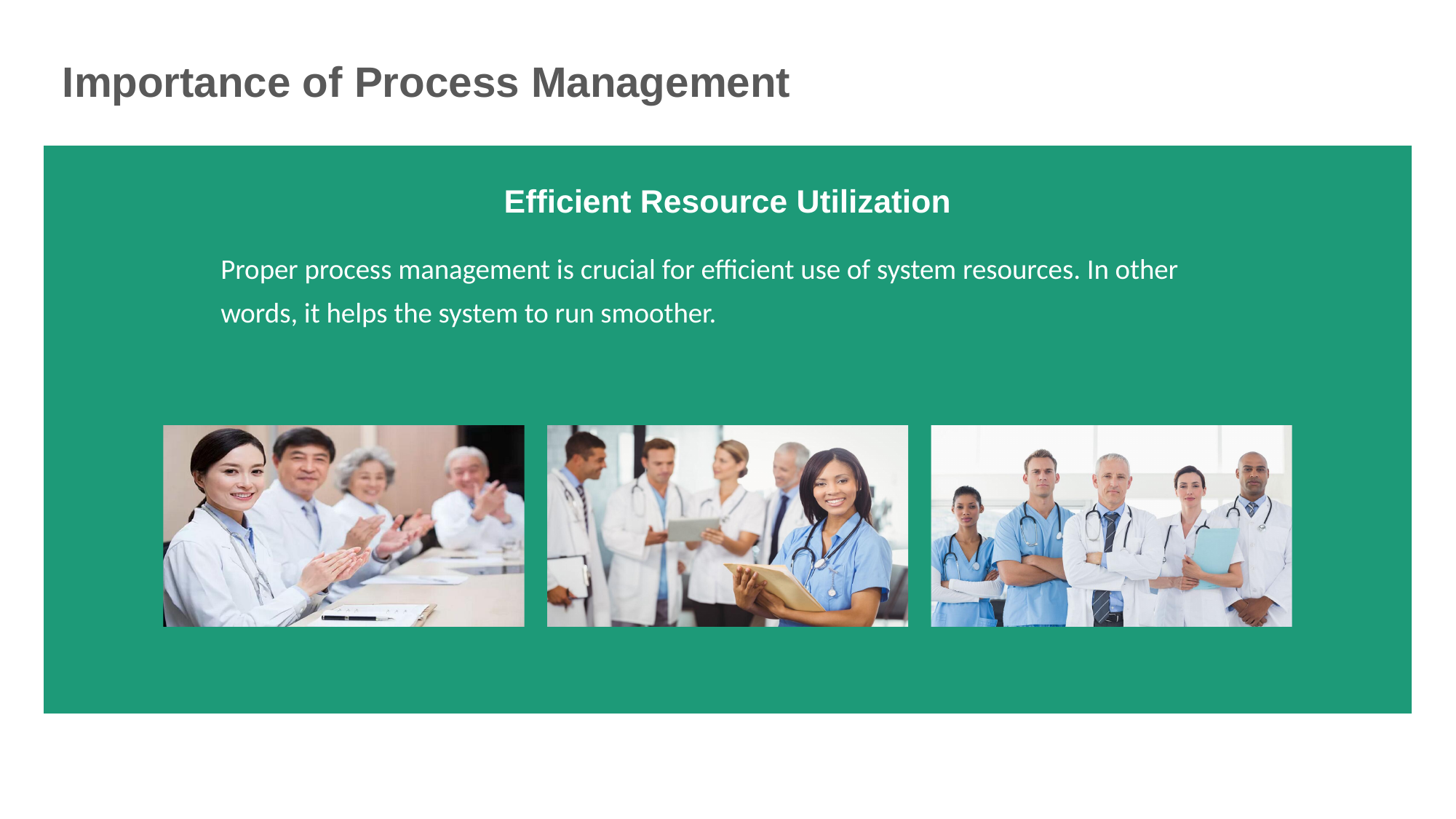

Importance of Process Management

Efficient Resource Utilization
Proper process management is crucial for efficient use of system resources. In other words, it helps the system to run smoother.